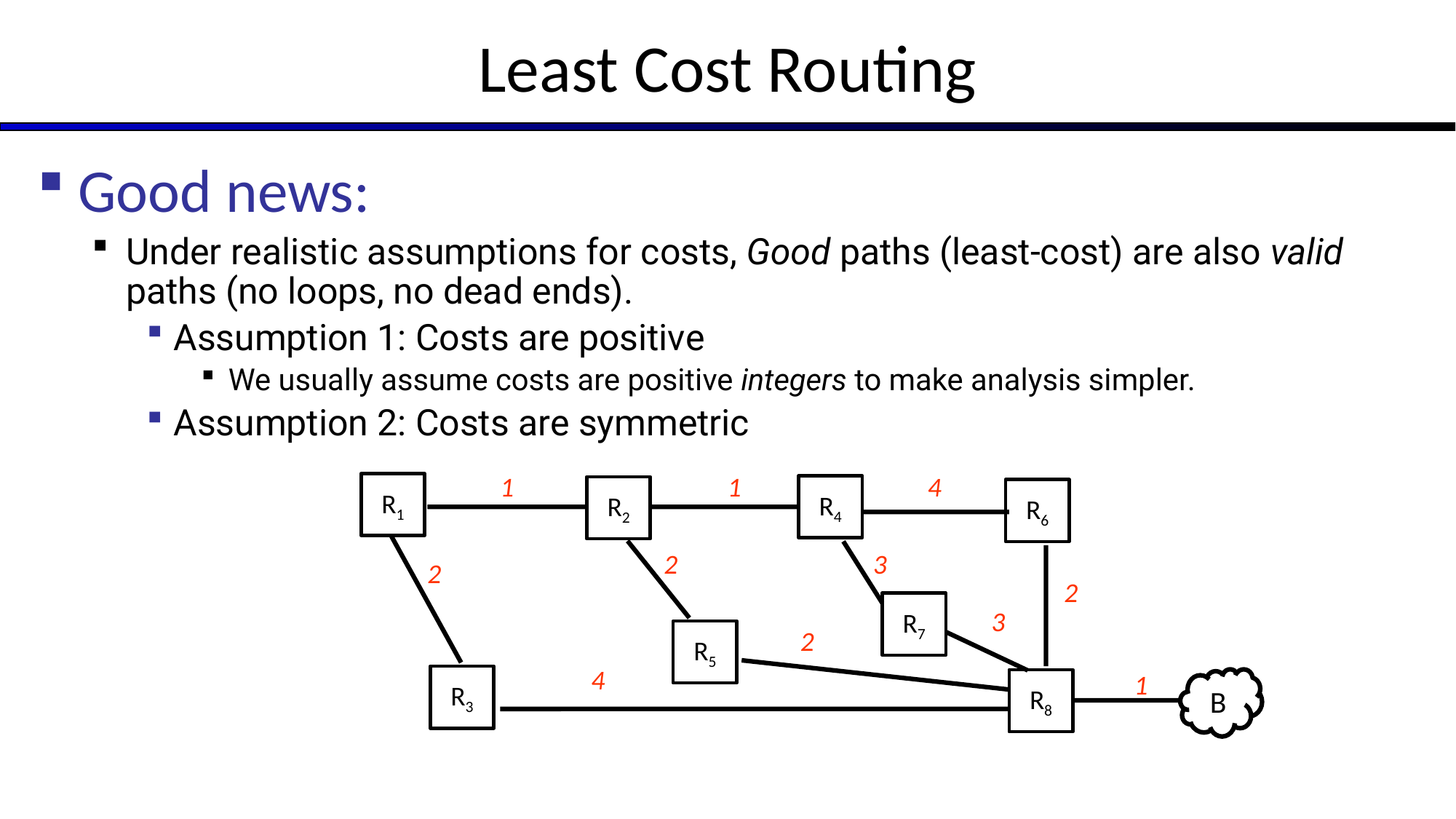

# Least Cost Routing
Good news:
Under realistic assumptions for costs, Good paths (least-cost) are also valid paths (no loops, no dead ends).
Assumption 1: Costs are positive
We usually assume costs are positive integers to make analysis simpler.
Assumption 2: Costs are symmetric
1
1
4
R1
R4
R2
R6

2

3

2
2
R7
3
2
R5

4

1
R3
B
R8